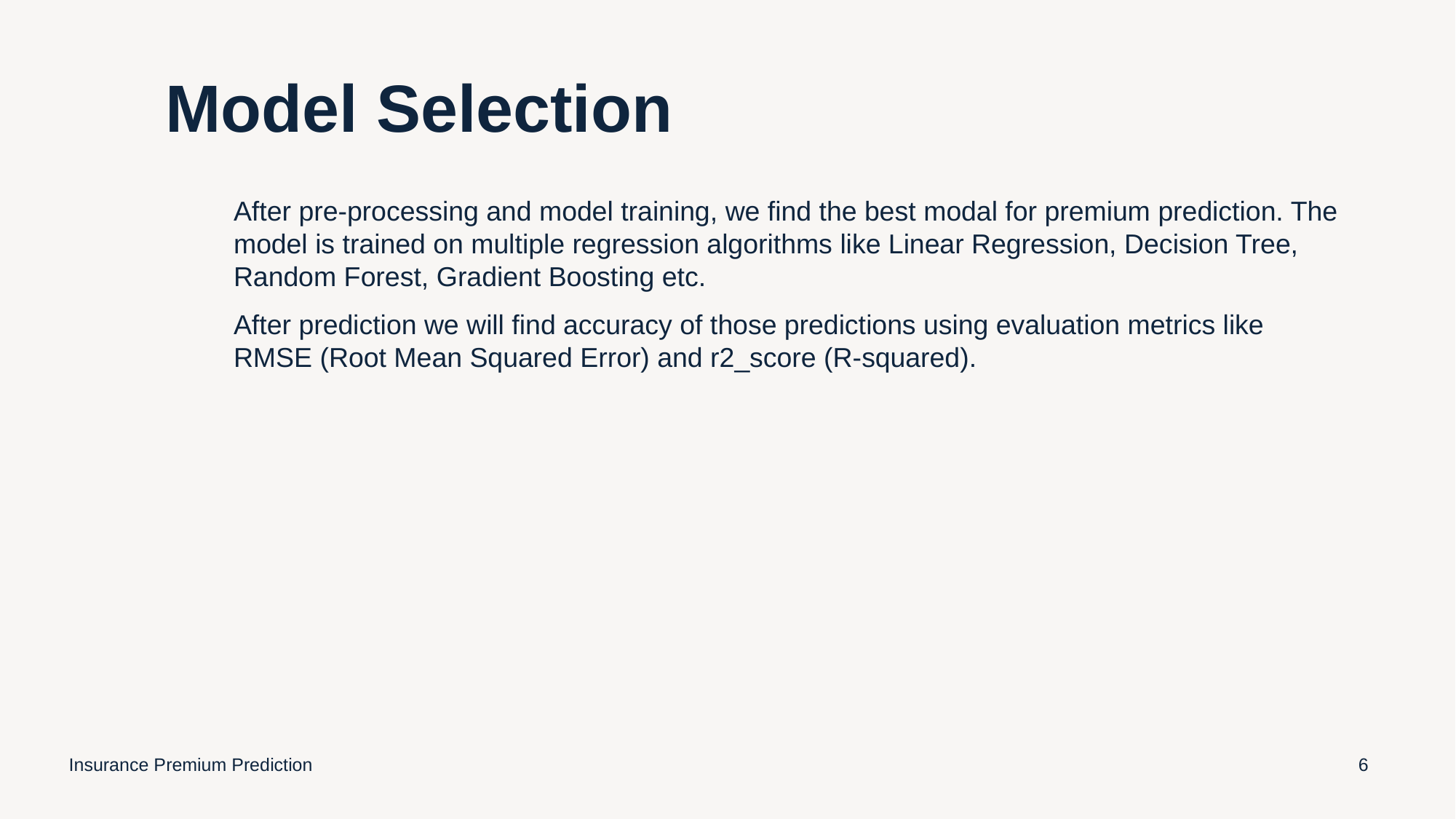

# Model Selection
After pre-processing and model training, we find the best modal for premium prediction. The model is trained on multiple regression algorithms like Linear Regression, Decision Tree, Random Forest, Gradient Boosting etc.
After prediction we will find accuracy of those predictions using evaluation metrics like RMSE (Root Mean Squared Error) and r2_score (R-squared).
Insurance Premium Prediction
6